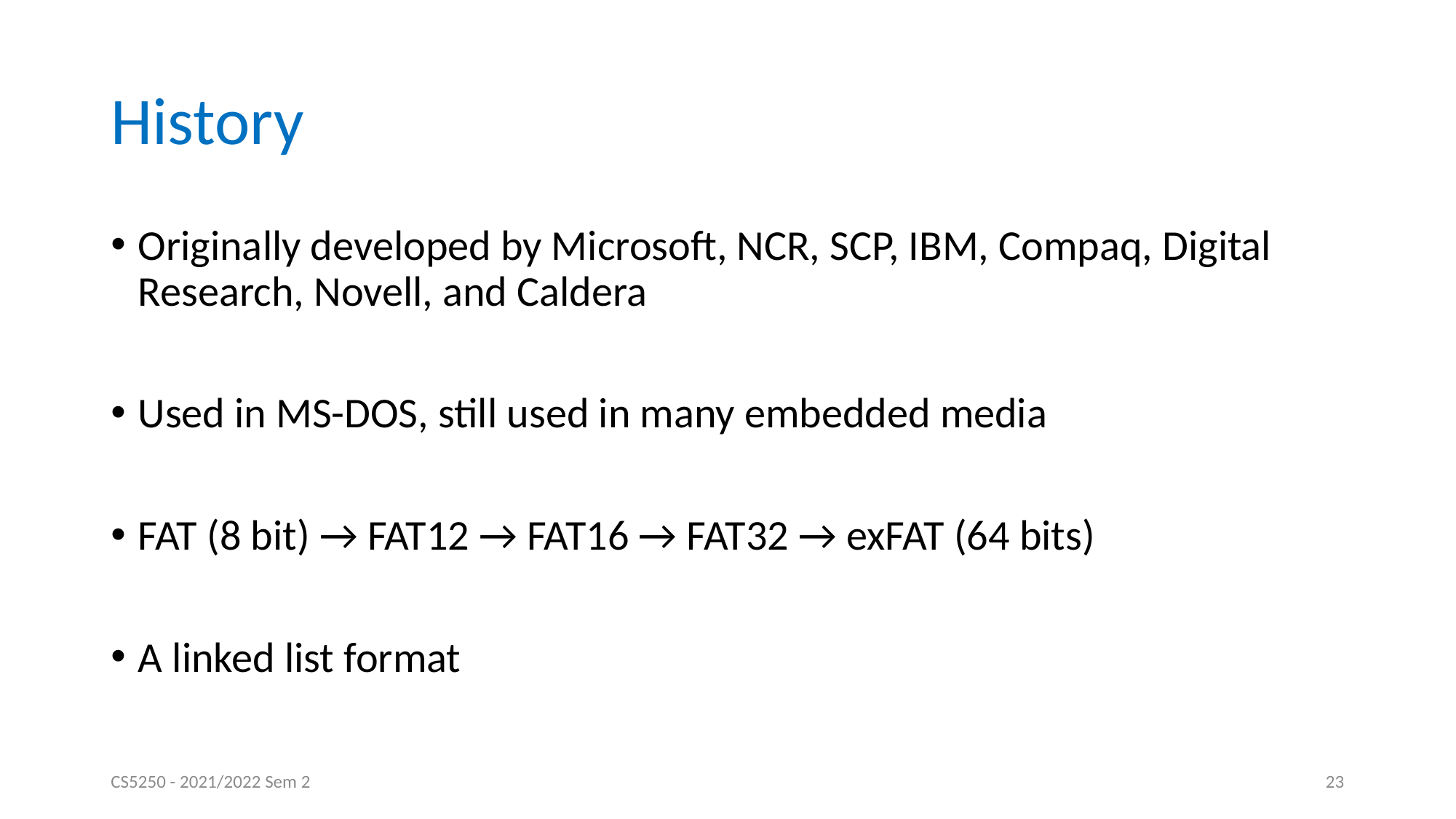

# History
Originally developed by Microsoft, NCR, SCP, IBM, Compaq, Digital Research, Novell, and Caldera

Used in MS-DOS, still used in many embedded media

FAT (8 bit) → FAT12 → FAT16 → FAT32 → exFAT (64 bits)

A linked list format
CS5250 - 2021/2022 Sem 2
23